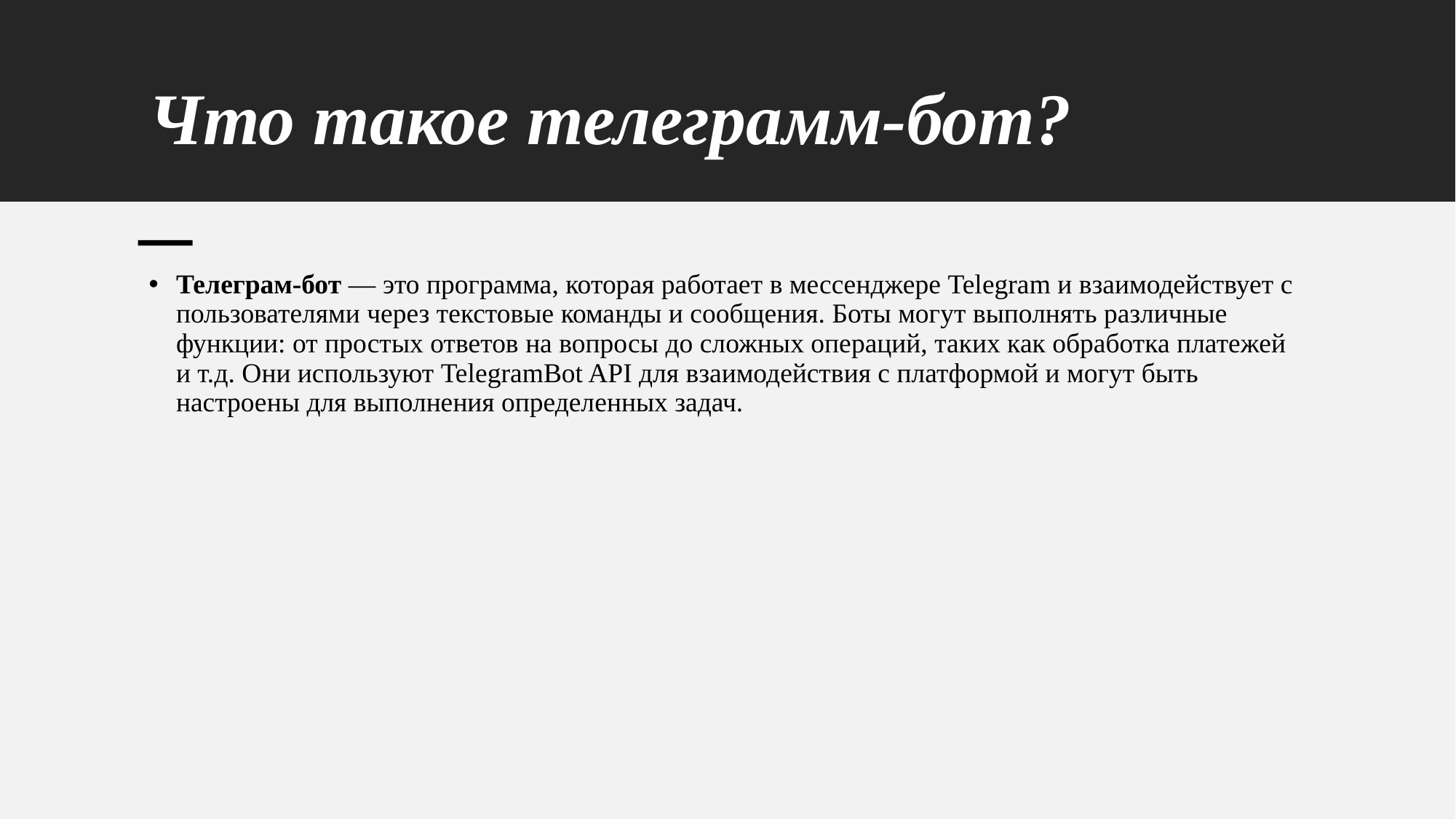

# Что такое телеграмм-бот?

Телеграм-бот — это программа, которая работает в мессенджере Telegram и взаимодействует с пользователями через текстовые команды и сообщения. Боты могут выполнять различные функции: от простых ответов на вопросы до сложных операций, таких как обработка платежей и т.д. Они используют TelegramBot API для взаимодействия с платформой и могут быть настроены для выполнения определенных задач.